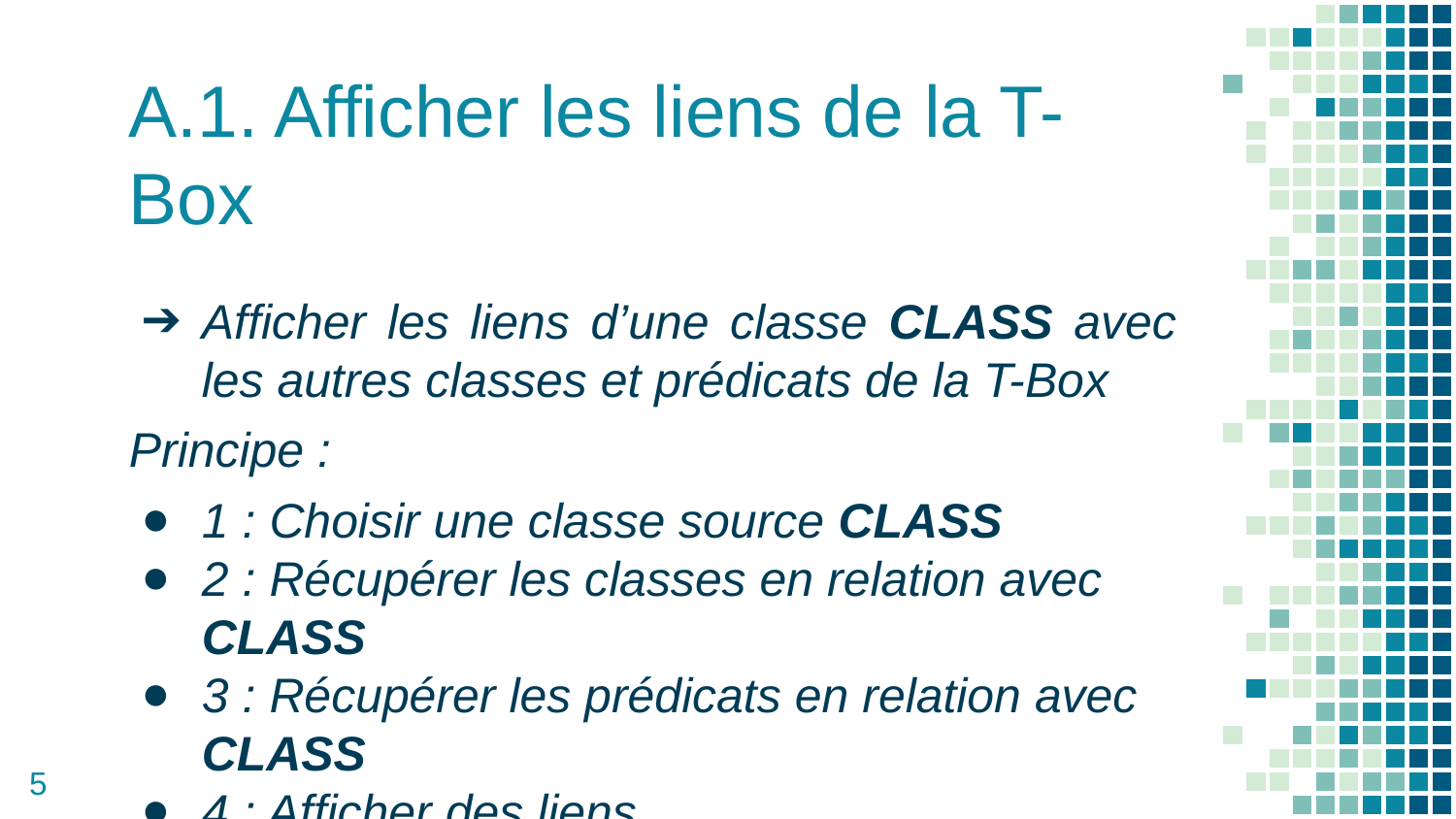

# A.1. Afficher les liens de la T-Box
Afficher les liens d’une classe CLASS avec les autres classes et prédicats de la T-Box
Principe :
1 : Choisir une classe source CLASS
2 : Récupérer les classes en relation avec CLASS
3 : Récupérer les prédicats en relation avec CLASS
4 : Afficher des liens
5